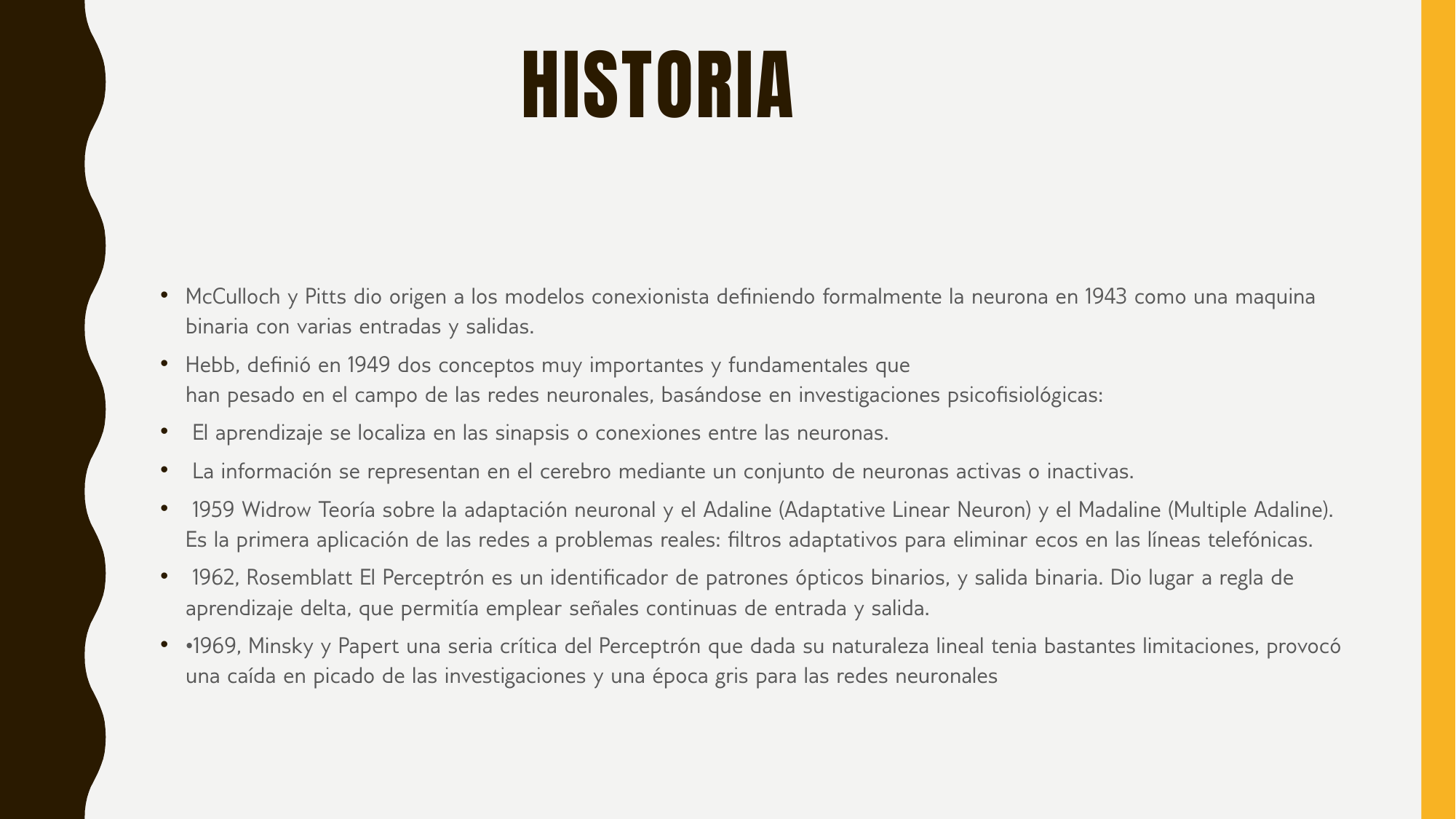

# historia
McCulloch y Pitts dio origen a los modelos conexionista definiendo formalmente la neurona en 1943 como una maquina binaria con varias entradas y salidas.
Hebb, definió en 1949 dos conceptos muy importantes y fundamentales que
han pesado en el campo de las redes neuronales, basándose en investigaciones psicofisiológicas:
 El aprendizaje se localiza en las sinapsis o conexiones entre las neuronas.
 La información se representan en el cerebro mediante un conjunto de neuronas activas o inactivas.
 1959 Widrow Teoría sobre la adaptación neuronal y el Adaline (Adaptative Linear Neuron) y el Madaline (Multiple Adaline). Es la primera aplicación de las redes a problemas reales: filtros adaptativos para eliminar ecos en las líneas telefónicas.
 1962, Rosemblatt El Perceptrón es un identificador de patrones ópticos binarios, y salida binaria. Dio lugar a regla de aprendizaje delta, que permitía emplear señales continuas de entrada y salida.
•1969, Minsky y Papert una seria crítica del Perceptrón que dada su naturaleza lineal tenia bastantes limitaciones, provocó una caída en picado de las investigaciones y una época gris para las redes neuronales